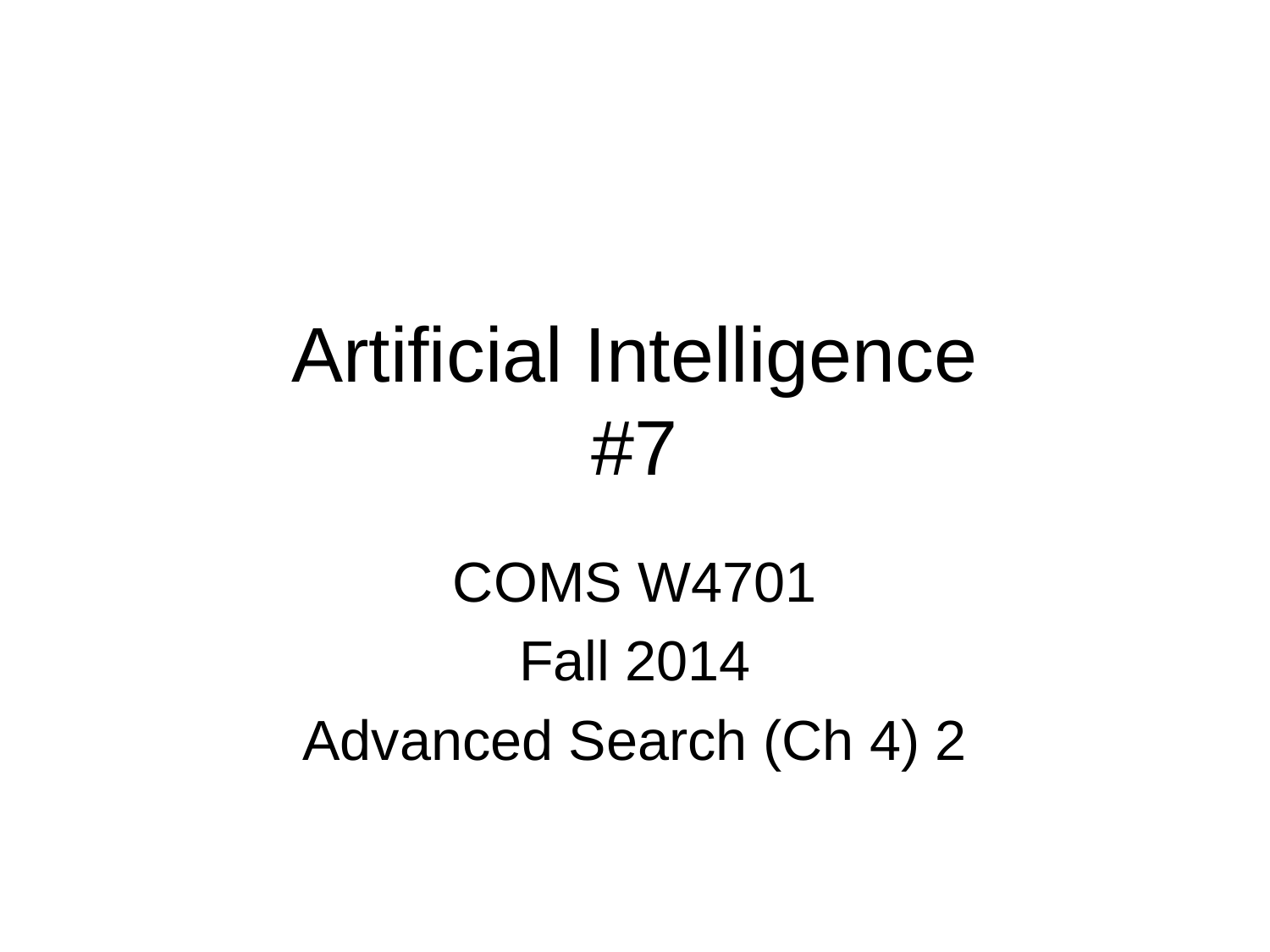

# Artificial Intelligence #7
COMS W4701
Fall 2014
Advanced Search (Ch 4) 2